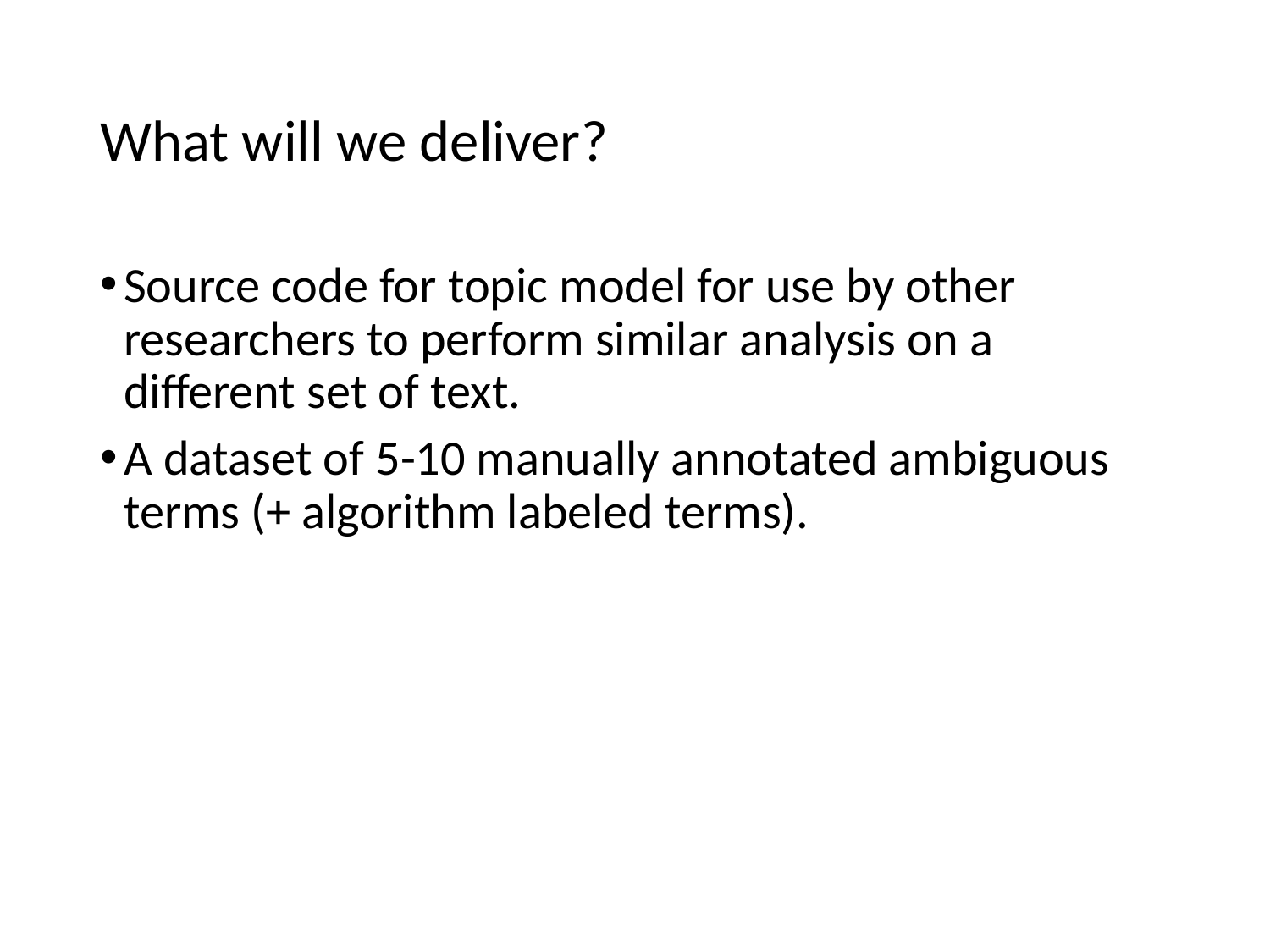

# What will we deliver?
Source code for topic model for use by other researchers to perform similar analysis on a different set of text.
A dataset of 5-10 manually annotated ambiguous terms (+ algorithm labeled terms).